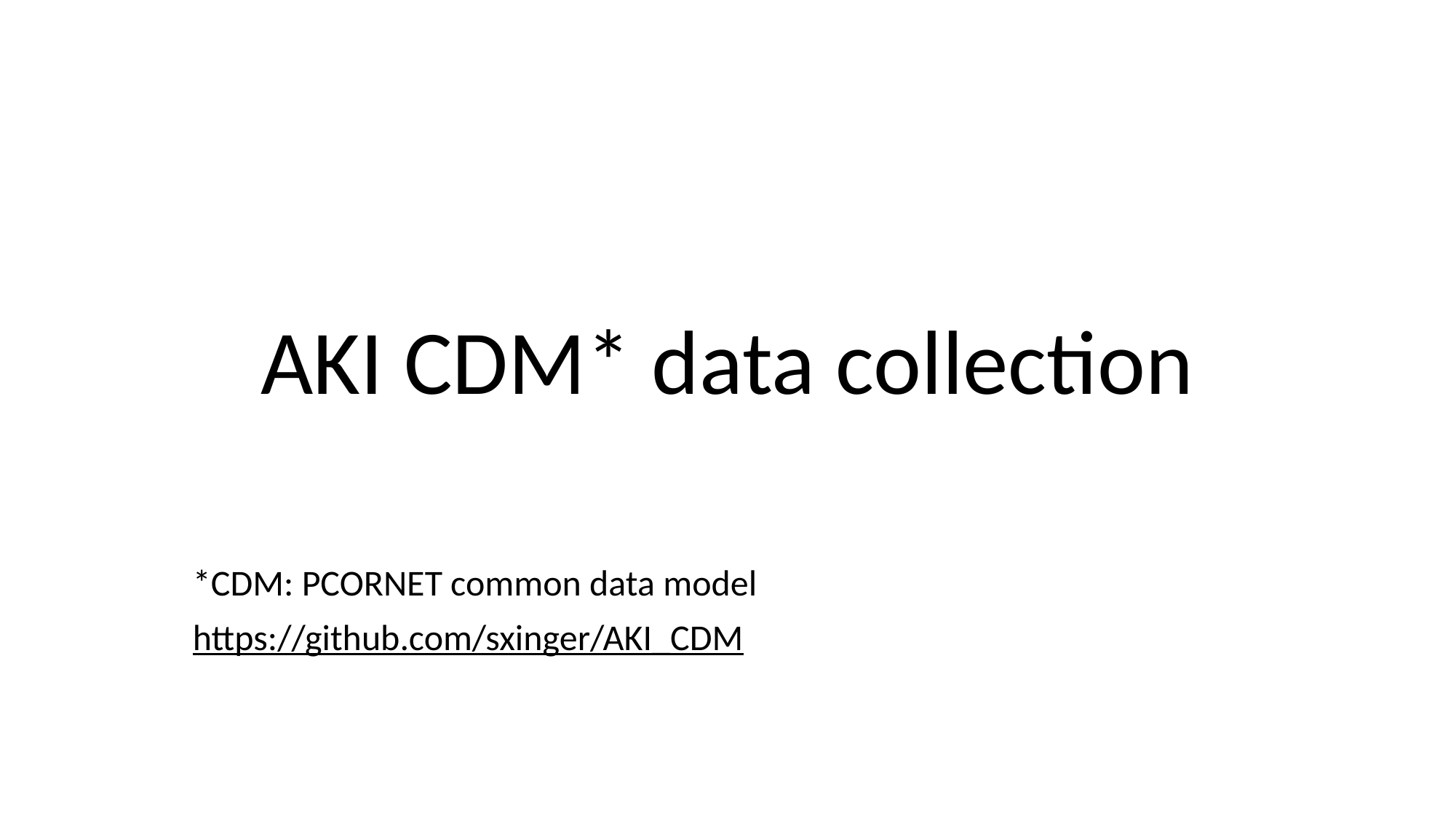

# AKI CDM* data collection
*CDM: PCORNET common data model
https://github.com/sxinger/AKI_CDM